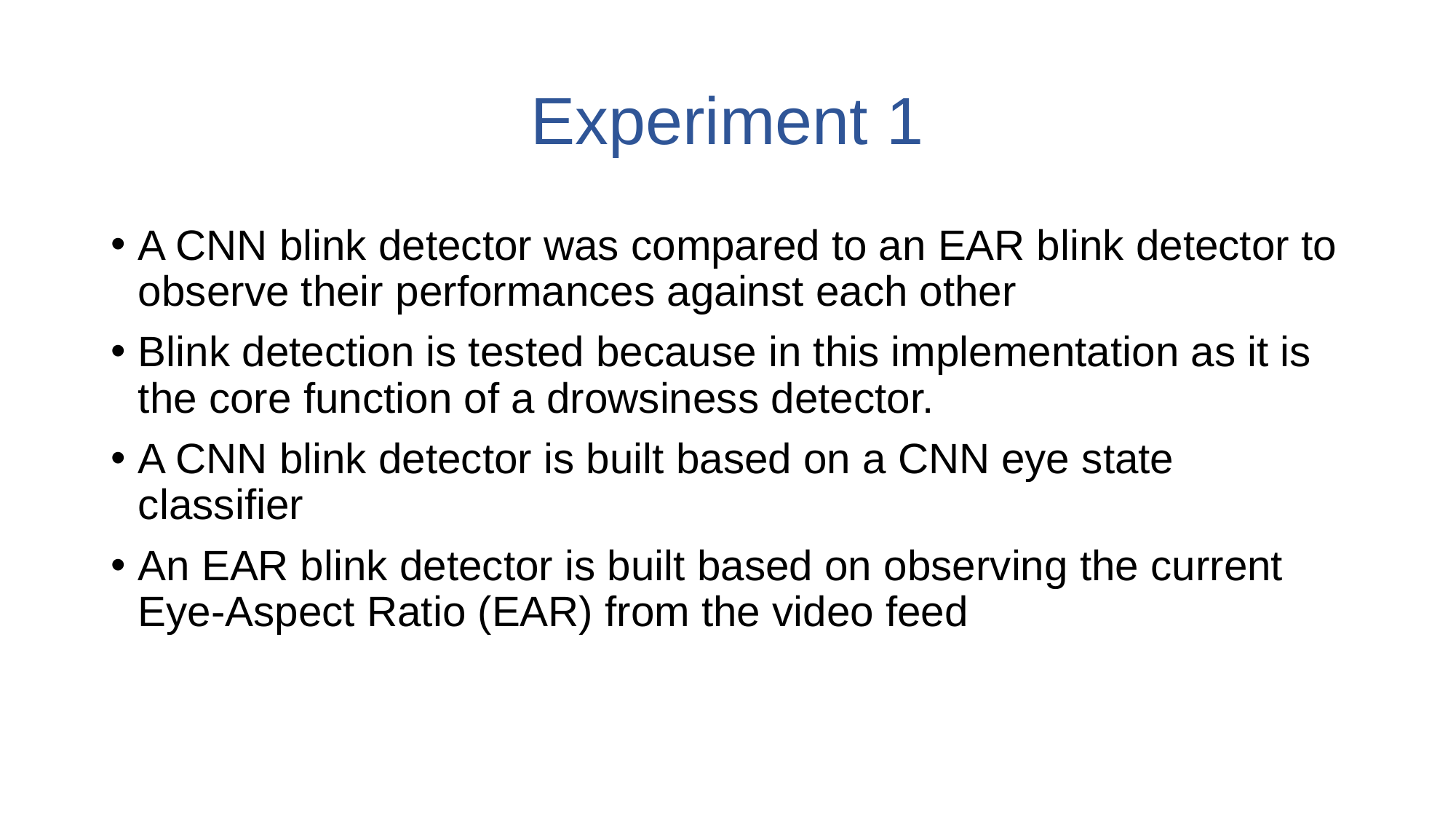

# Experiment 1
A CNN blink detector was compared to an EAR blink detector to observe their performances against each other
Blink detection is tested because in this implementation as it is the core function of a drowsiness detector.
A CNN blink detector is built based on a CNN eye state classifier
An EAR blink detector is built based on observing the current Eye-Aspect Ratio (EAR) from the video feed